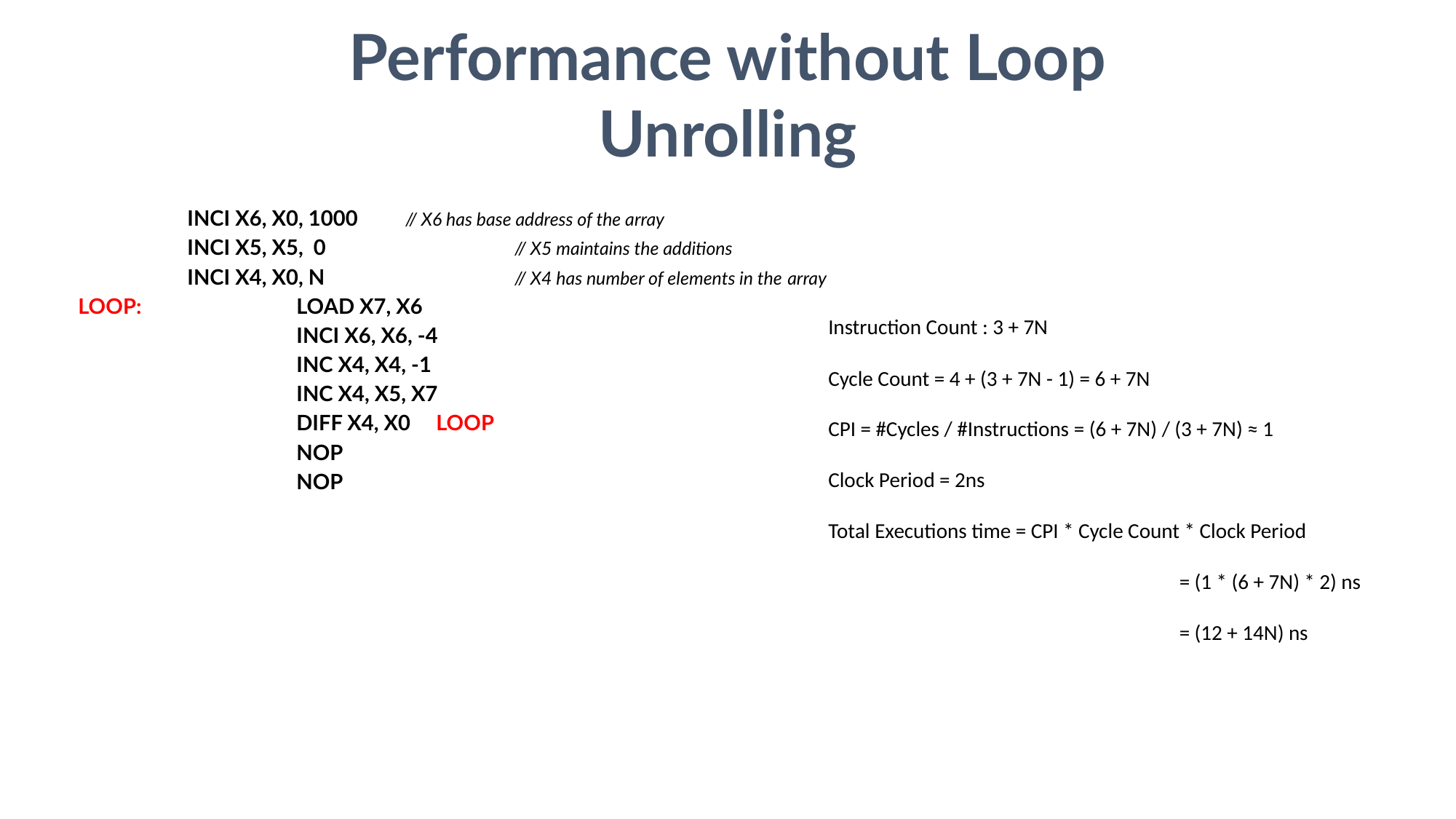

Performance without Loop Unrolling

INCI X6, X0, 1000	// X6 has base address of the array
INCI X5, X5,  0		// X5 maintains the additions
INCI X4, X0, N		// X4 has number of elements in the array
LOOP: 		LOAD X7, X6
		INCI X6, X6, -4
		INC X4, X4, -1
		INC X4, X5, X7
		DIFF X4, X0     LOOP
		NOP
		NOP

Instruction Count : 3 + 7N

Cycle Count = 4 + (3 + 7N - 1) = 6 + 7N

CPI = #Cycles / #Instructions = (6 + 7N) / (3 + 7N) ≈ 1

Clock Period = 2ns

Total Executions time = CPI * Cycle Count * Clock Period

			     = (1 * (6 + 7N) * 2) ns

			     = (12 + 14N) ns

RS2
7
RS1
7
Constant
n